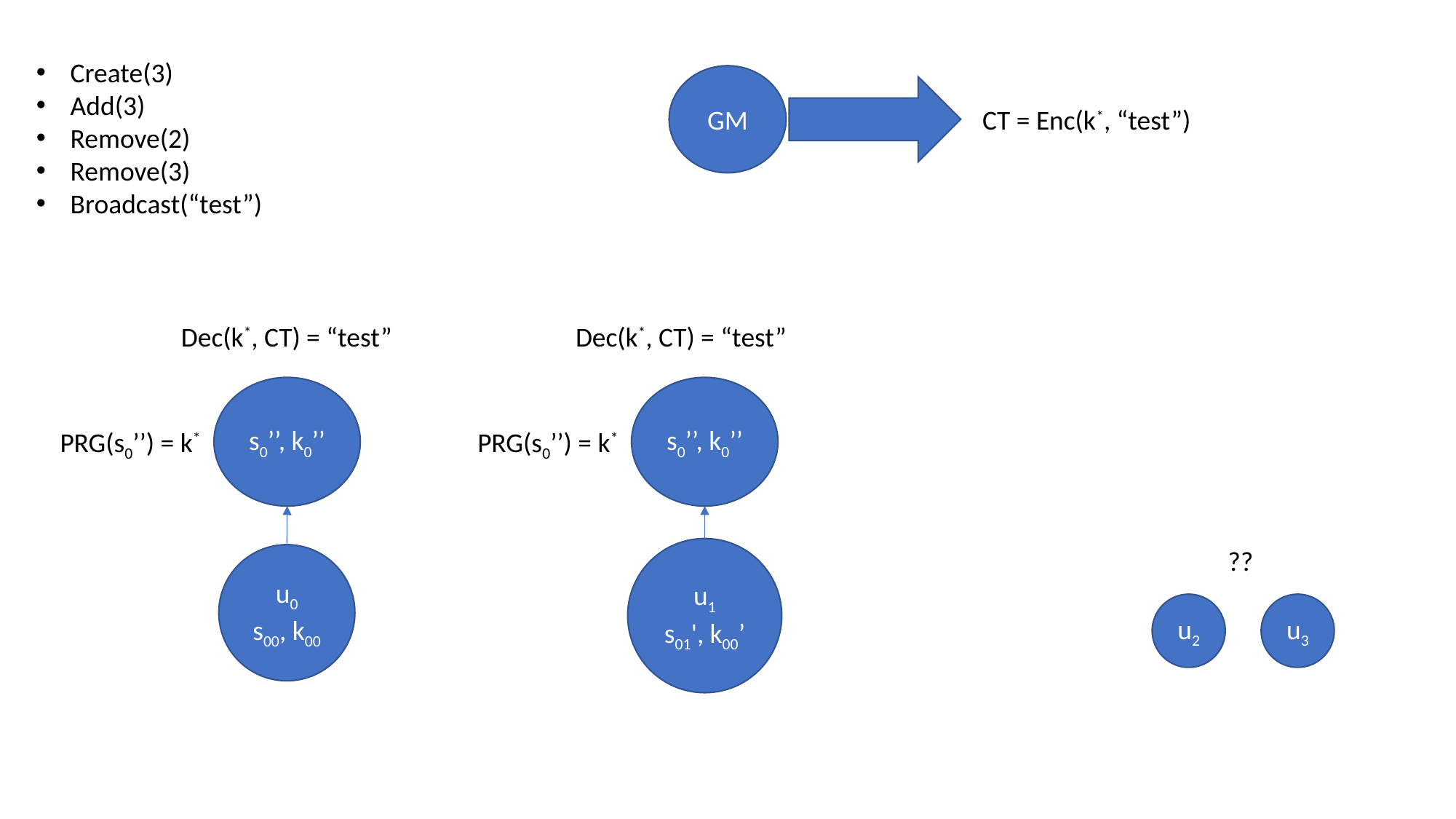

Create(3)
Add(3)
Remove(2)
Remove(3)
Broadcast(“test”)
GM

CT = Enc(k*, “test”)
Dec(k*, CT) = “test”
Dec(k*, CT) = “test”
s0’’, k0’’
s0’’, k0’’
PRG(s0’’) = k*
PRG(s0’’) = k*
u1
s01', k00’
??
u0
s00, k00
u2
u3